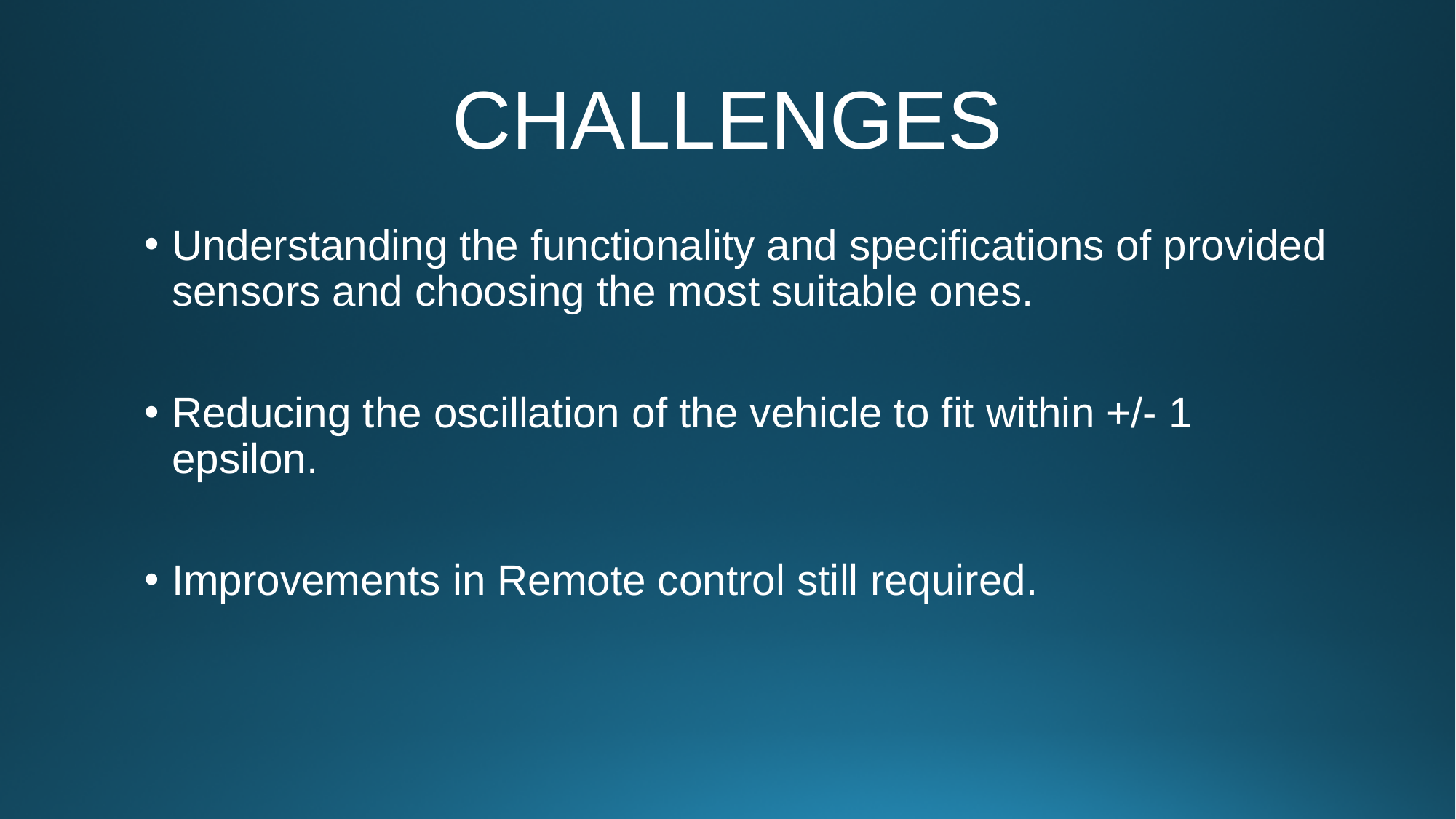

# CHALLENGES
Understanding the functionality and specifications of provided sensors and choosing the most suitable ones.

Reducing the oscillation of the vehicle to fit within +/- 1 epsilon.

Improvements in Remote control still required.